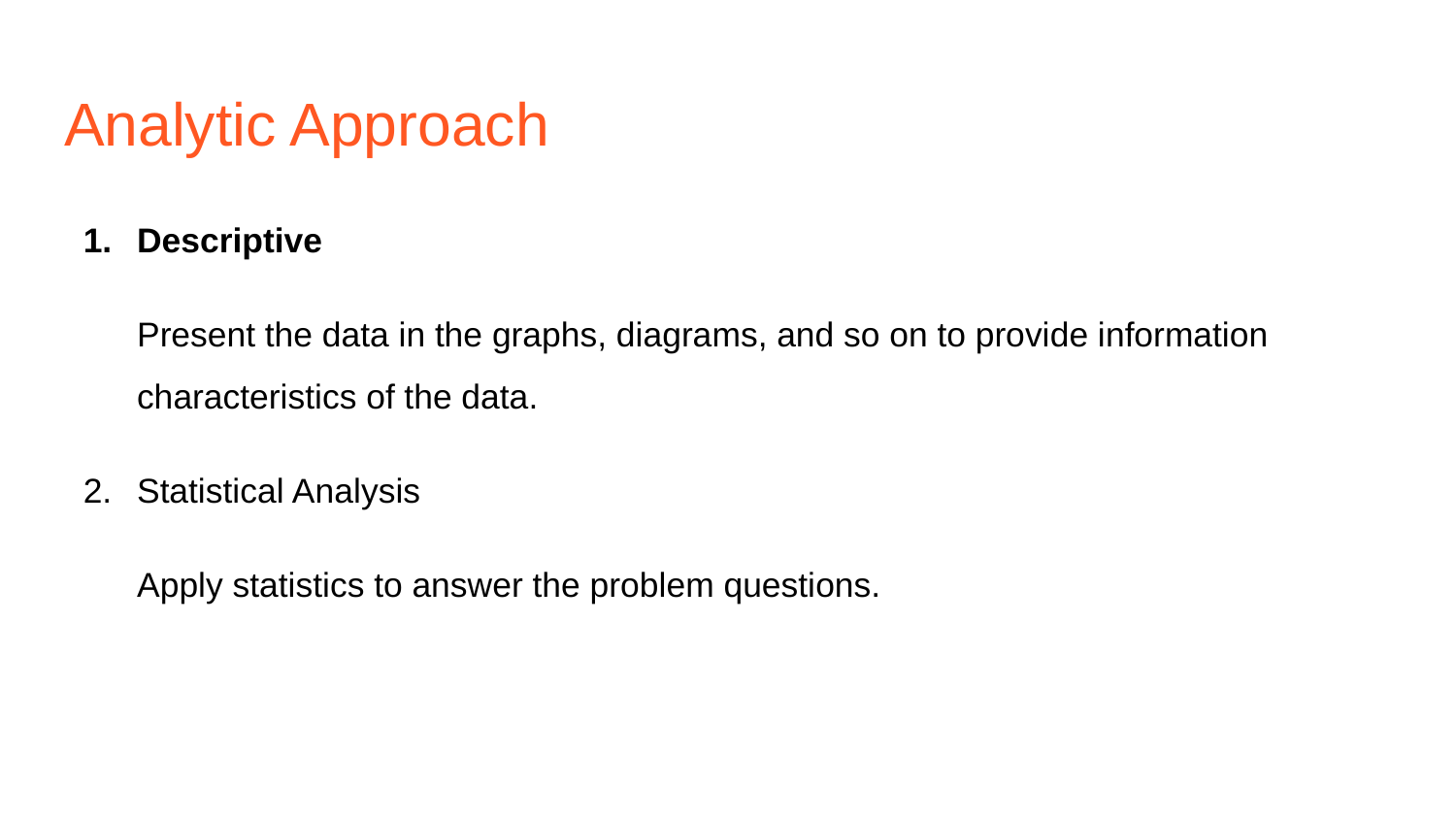

# Analytic Approach
Descriptive
Present the data in the graphs, diagrams, and so on to provide information characteristics of the data.
Statistical Analysis
Apply statistics to answer the problem questions.